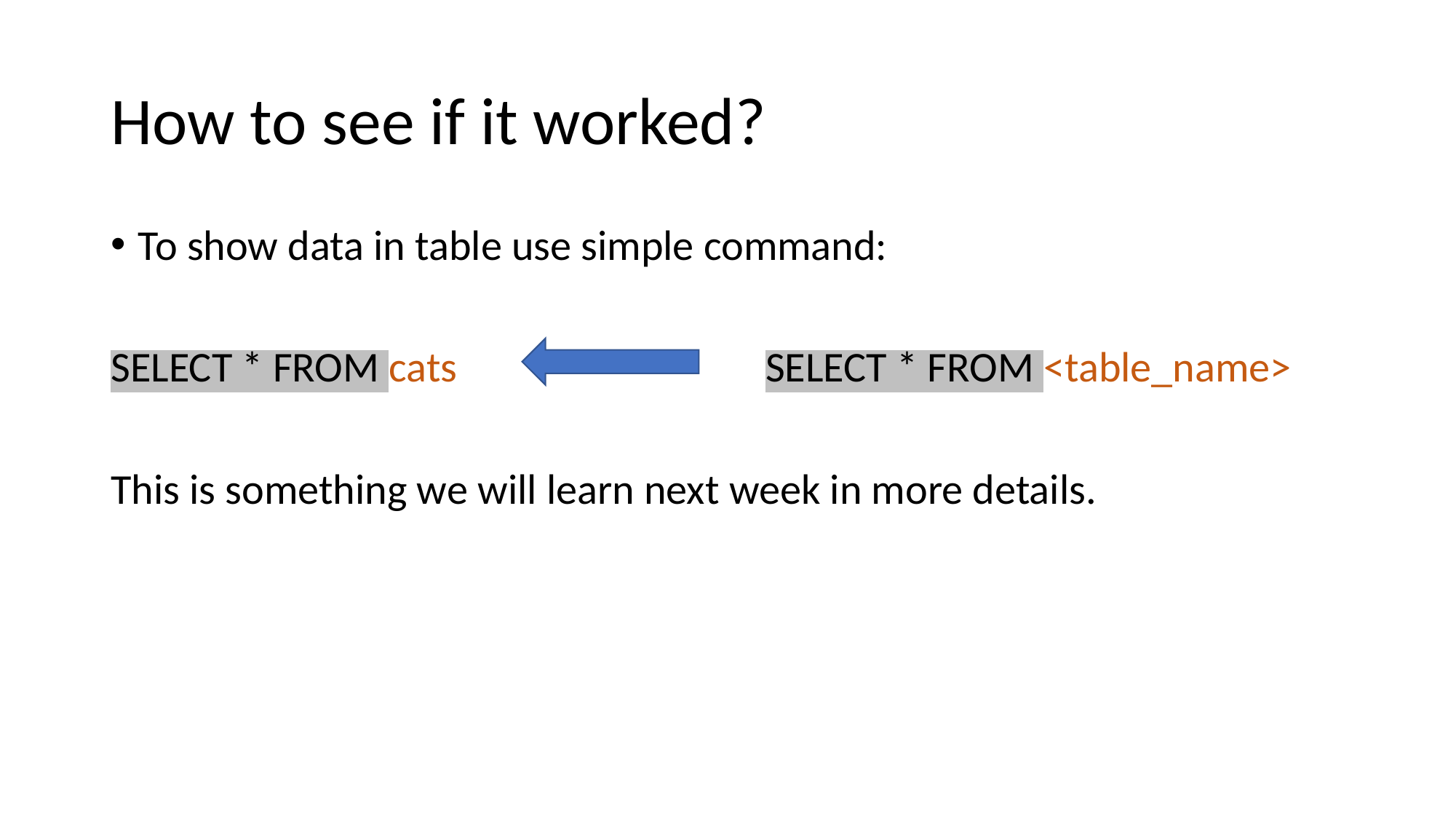

# How to see if it worked?
To show data in table use simple command:

SELECT * FROM cats                                SELECT * FROM <table_name>

This is something we will learn next week in more details.